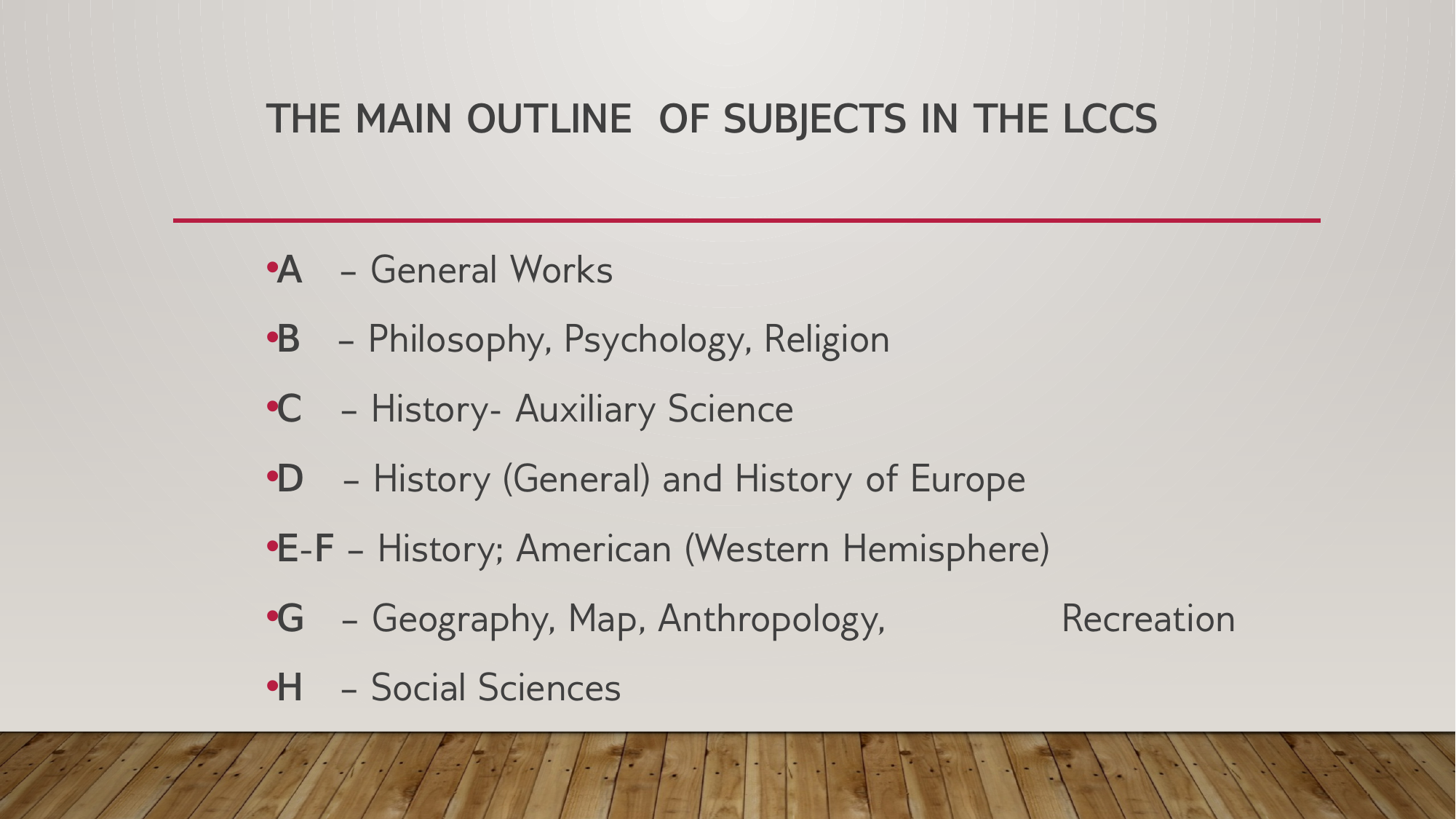

# The main Outline  of subjects in the LCCS
A   – General Works
B   – Philosophy, Psychology, Religion
C   – History- Auxiliary Science
D   – History (General) and History of Europe
E-F – History; American (Western Hemisphere)
G   – Geography, Map, Anthropology,          			Recreation
H   – Social Sciences